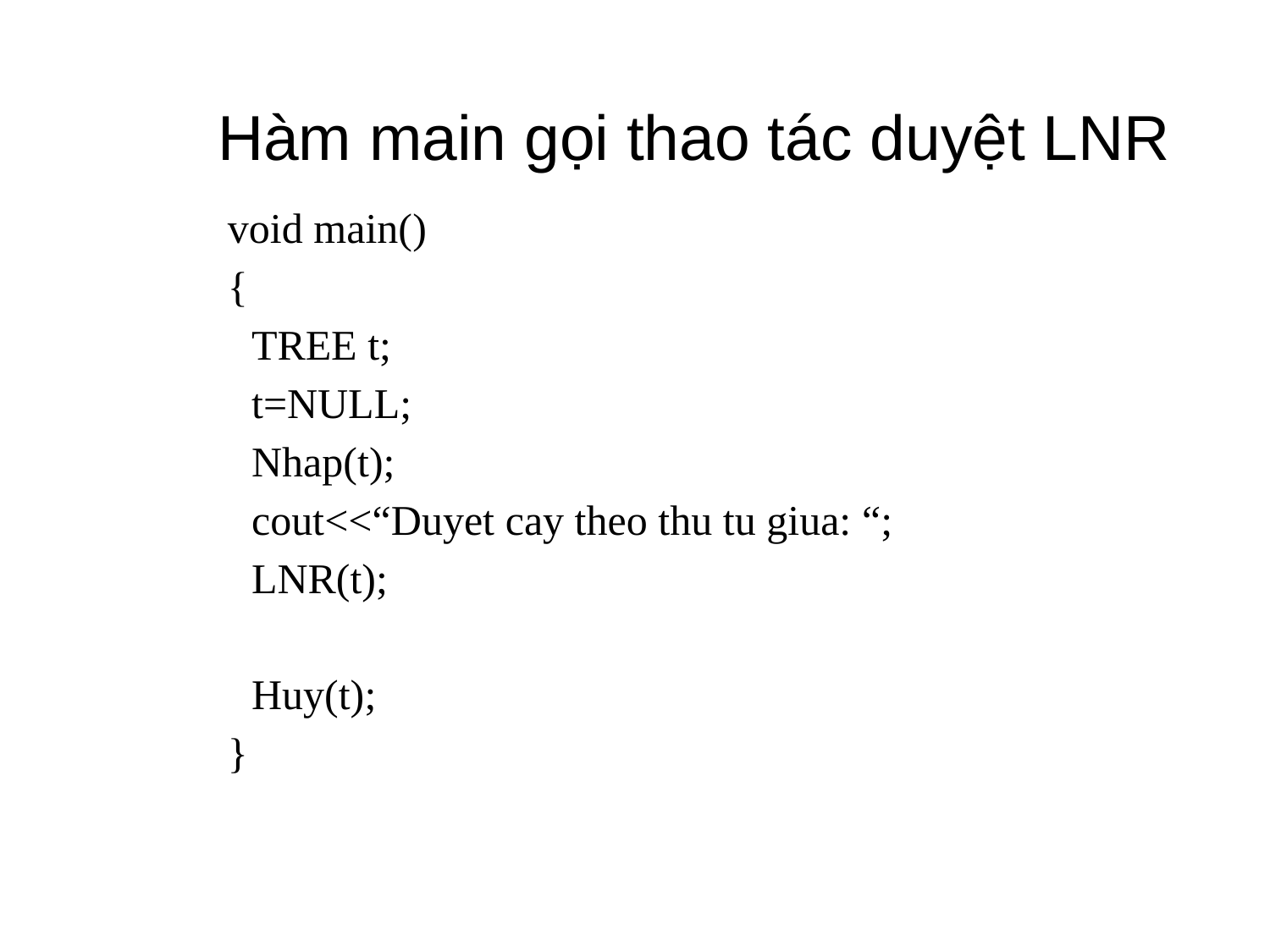

# Hàm main gọi thao tác duyệt LNR
void main()
{
	TREE t;
	t=NULL;
	Nhap(t);
	cout<<“Duyet cay theo thu tu giua: “;
	LNR(t);

	Huy(t);
}
26